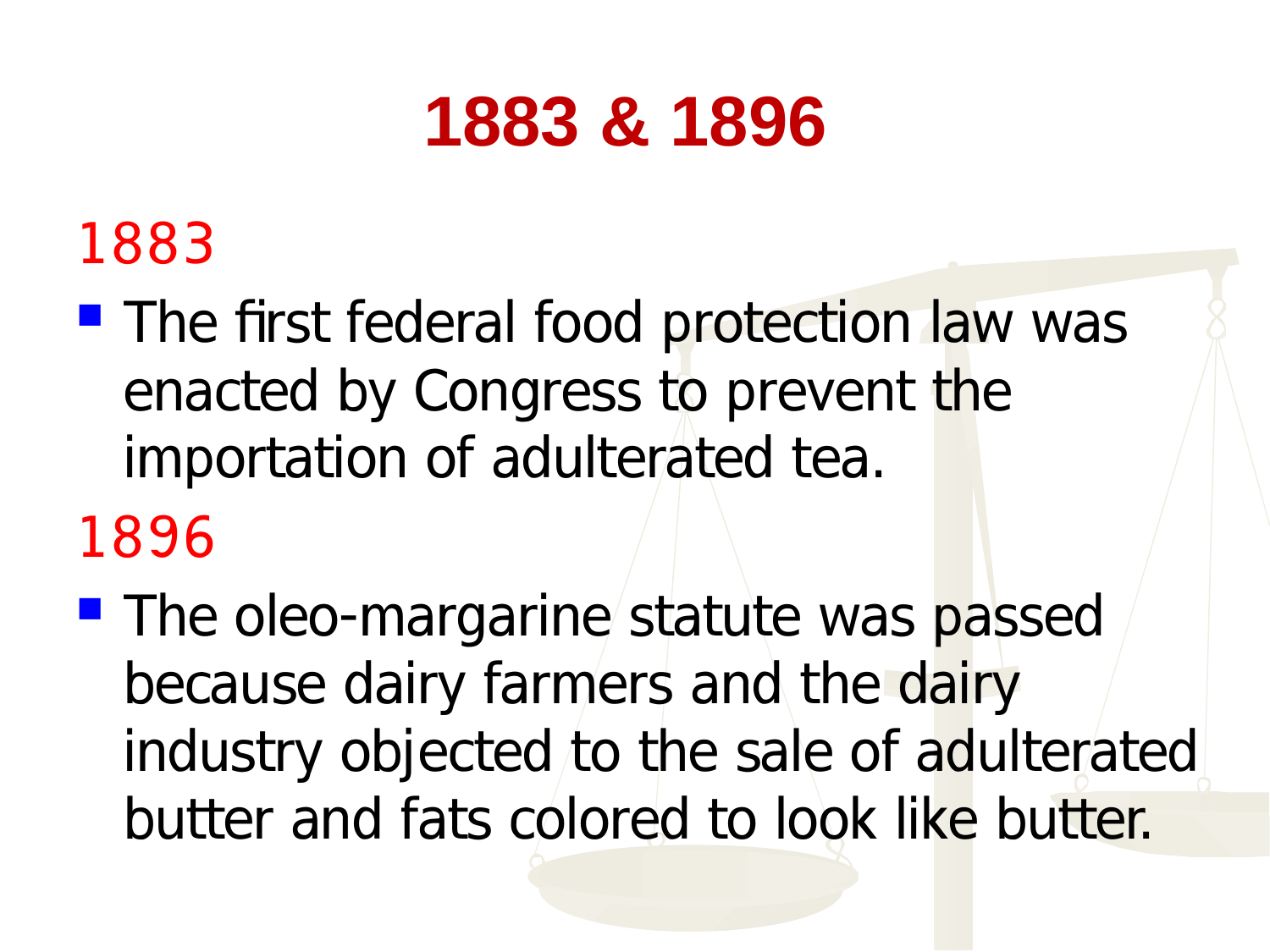

# 1883 & 1896
1883
The first federal food protection law was enacted by Congress to prevent the importation of adulterated tea.
1896
The oleo-margarine statute was passed because dairy farmers and the dairy industry objected to the sale of adulterated butter and fats colored to look like butter.